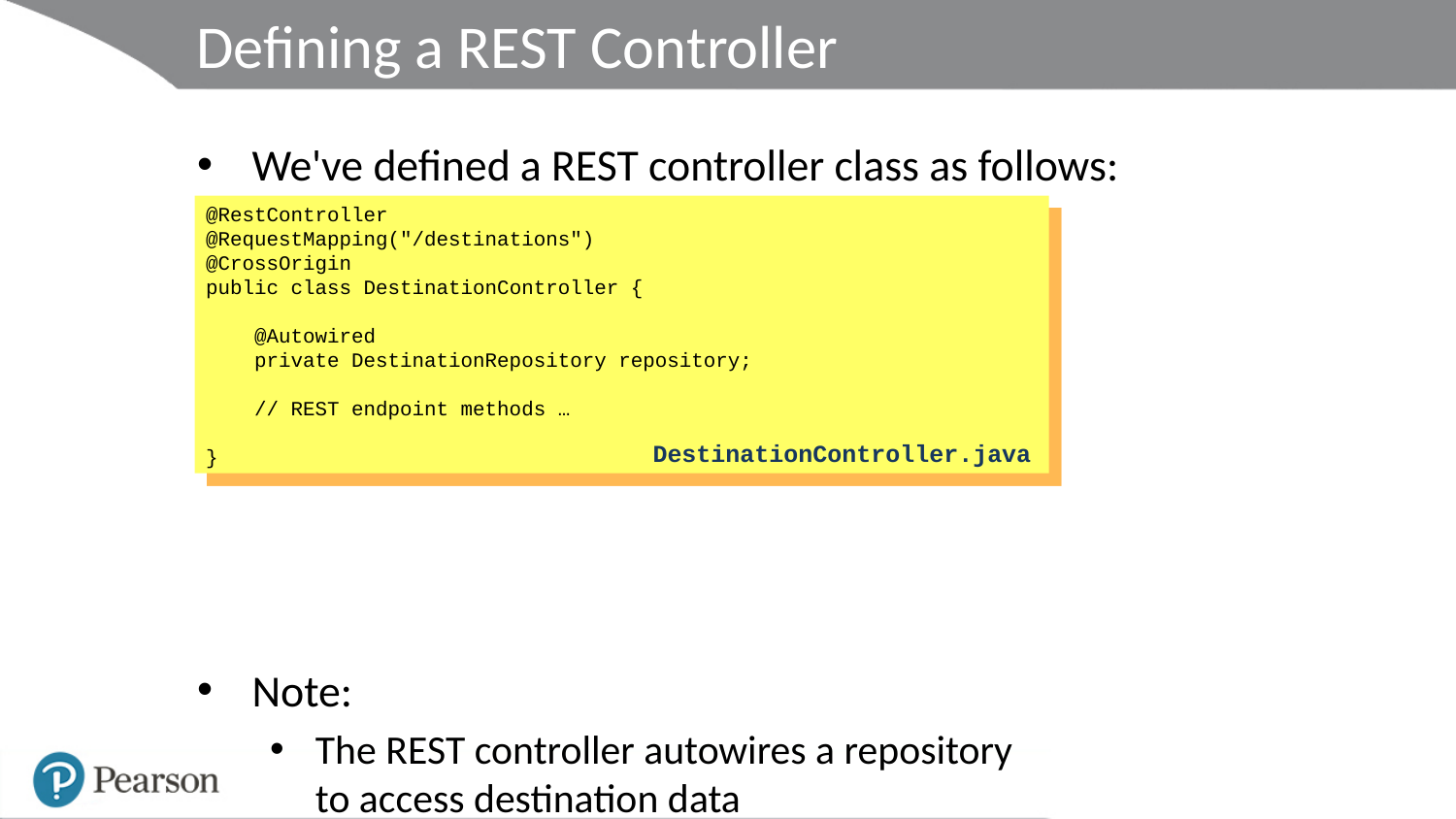

# Defining a REST Controller
We've defined a REST controller class as follows:

Note:
The REST controller autowires a repository
to access destination data
@RestController
@RequestMapping("/destinations")
@CrossOrigin
public class DestinationController {

    @Autowired
    private DestinationRepository repository;

    // REST endpoint methods …

}
DestinationController.java